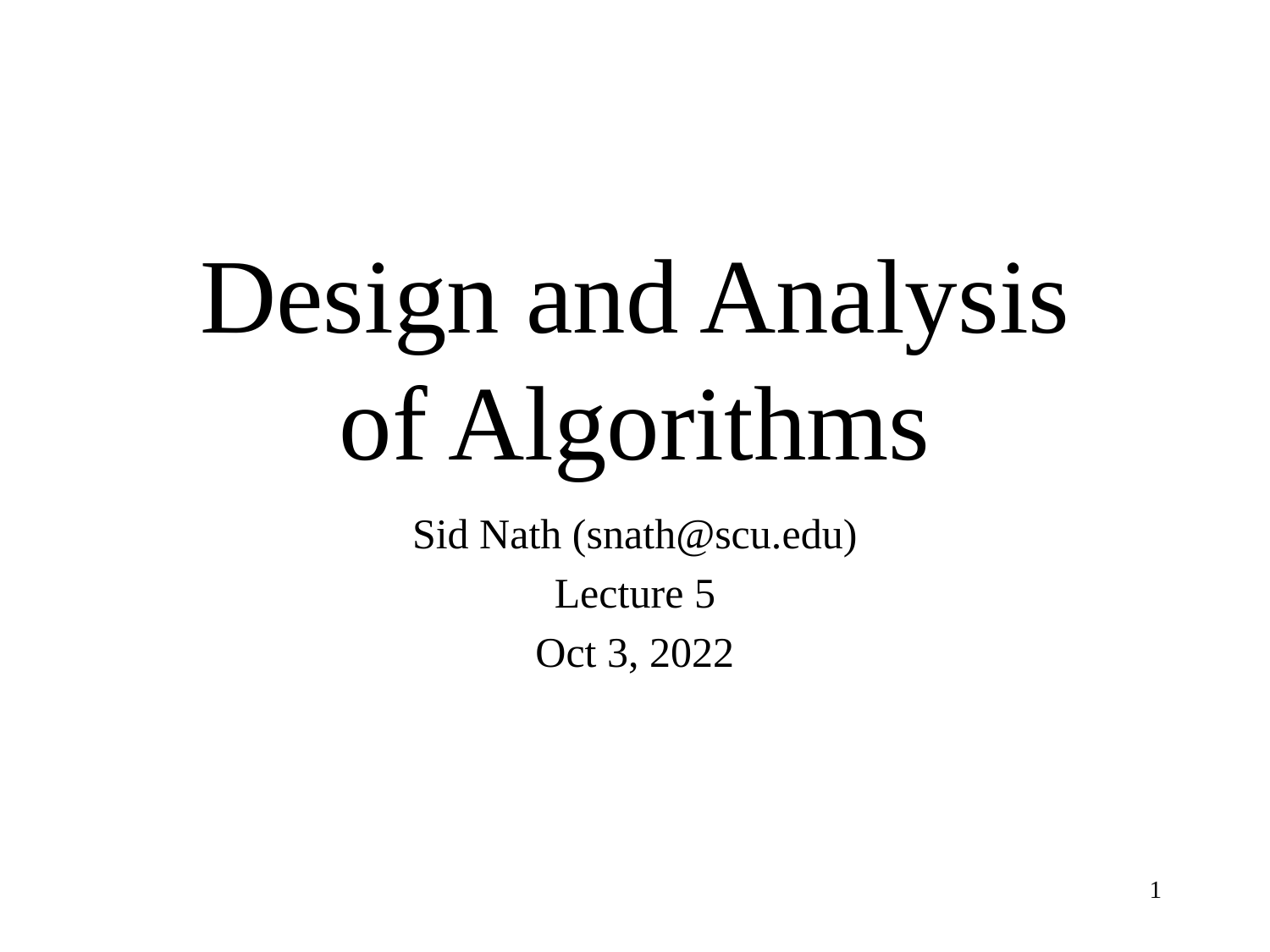

# Design and Analysis of Algorithms
Sid Nath (snath@scu.edu)
Lecture 5
Oct 3, 2022
1